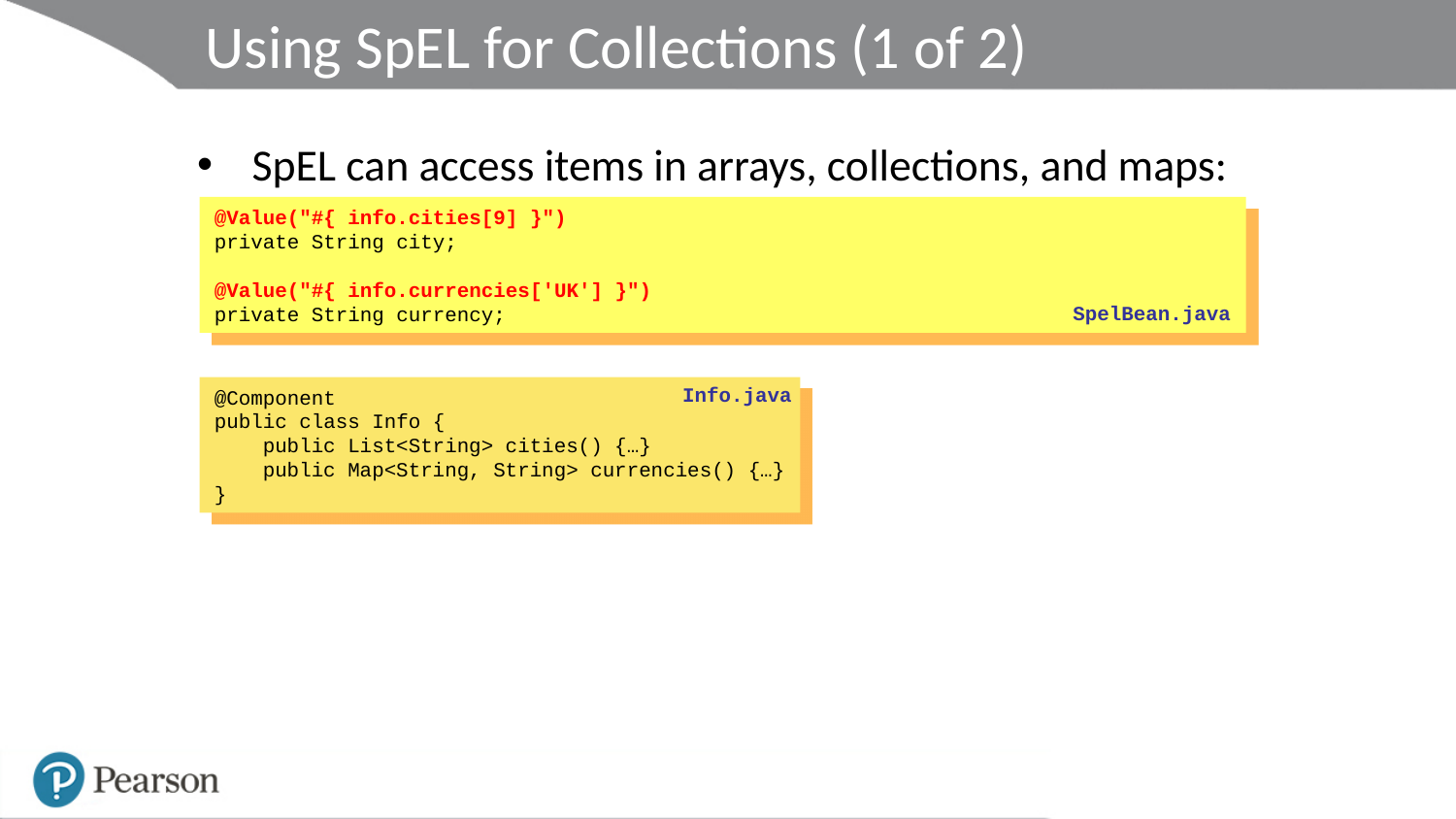

# Using SpEL for Collections (1 of 2)
SpEL can access items in arrays, collections, and maps:

@Value("#{ info.cities[9] }")
private String city;

@Value("#{ info.currencies['UK'] }")
private String currency;
SpelBean.java
Info.java
@Component
public class Info {
    public List<String> cities() {…}
    public Map<String, String> currencies() {…}
}